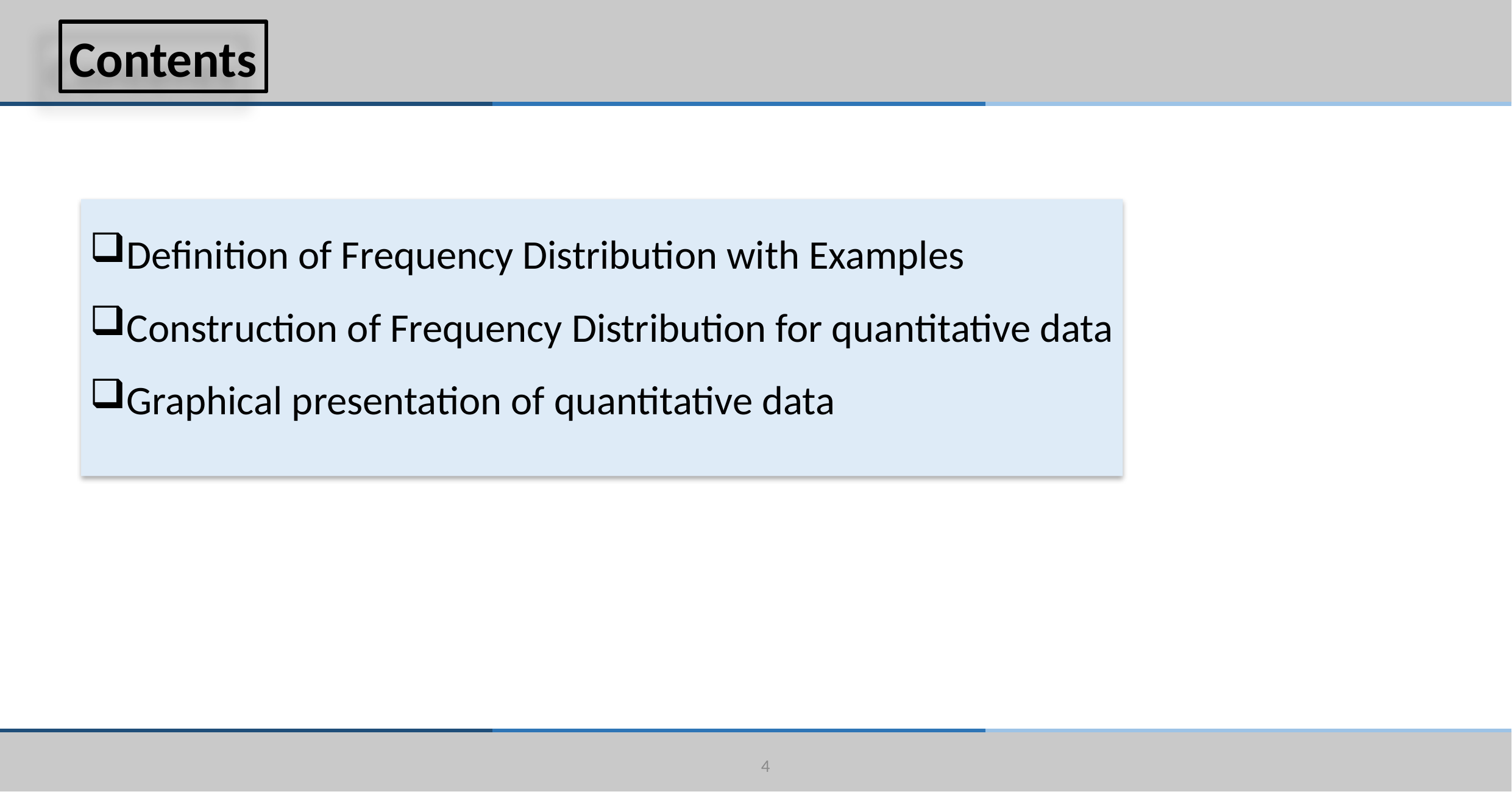

Contents
Definition of Frequency Distribution with Examples
Construction of Frequency Distribution for quantitative data
Graphical presentation of quantitative data

4